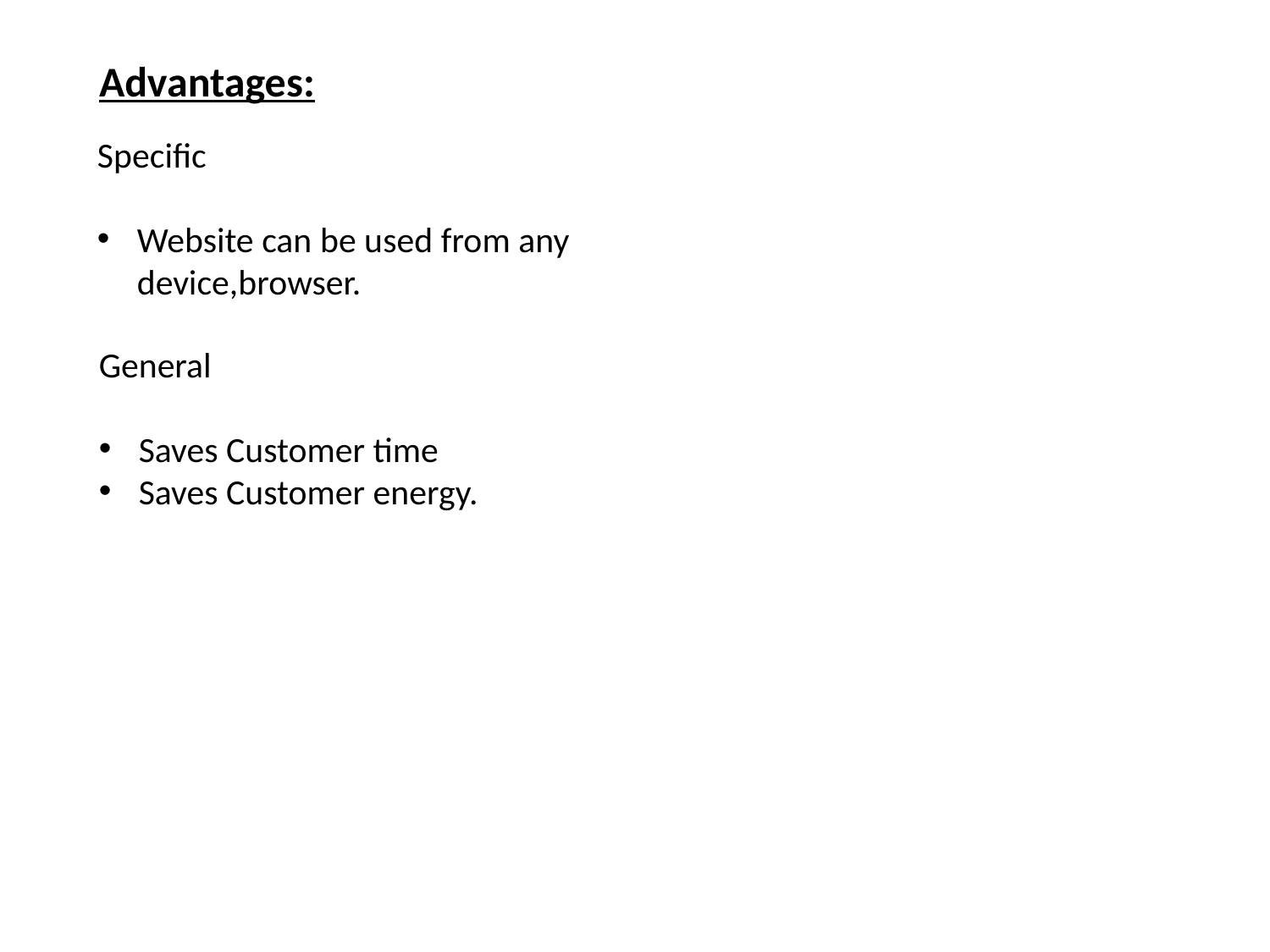

Advantages:
Specific

Website can be used from any device,browser.

General

Saves Customer time
Saves Customer energy.